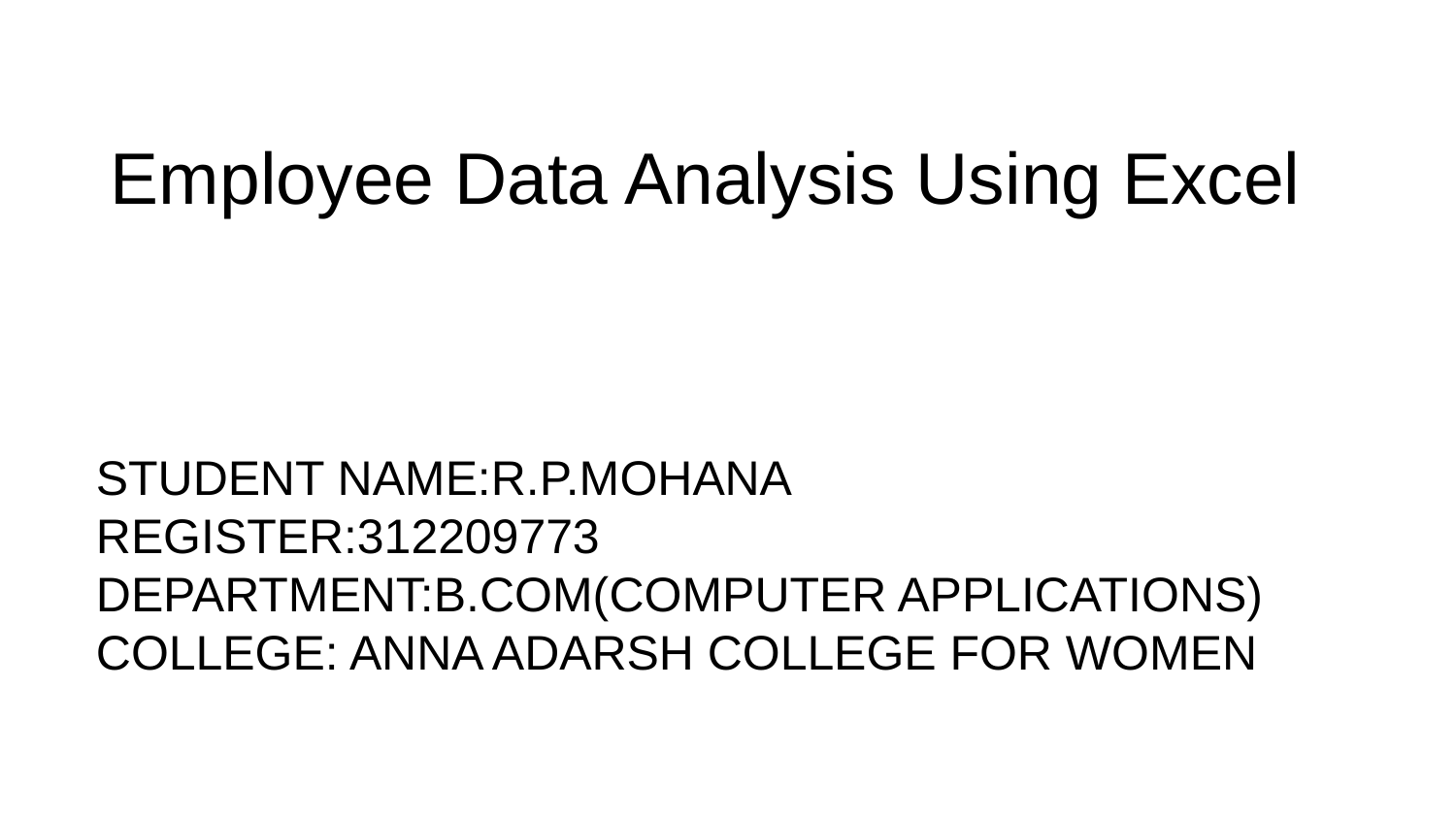

Employee Data Analysis Using Excel

      STUDENT NAME:R.P.MOHANA
      REGISTER:312209773
      DEPARTMENT:B.COM(COMPUTER APPLICATIONS)
      COLLEGE: ANNA ADARSH COLLEGE FOR WOMEN